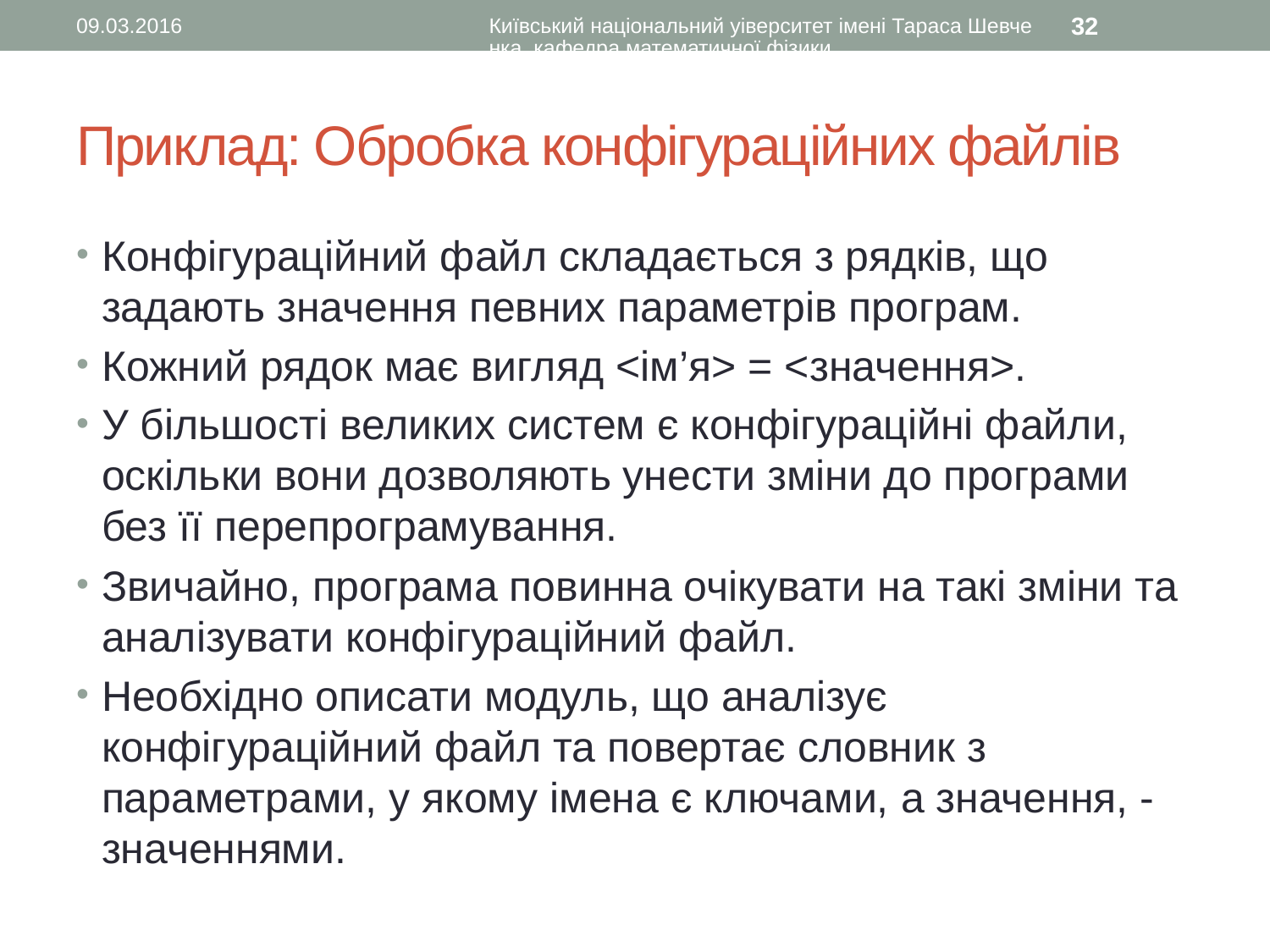

09.03.2016
Київський національний уіверситет імені Тараса Шевченка, кафедра математичної фізики
32
# Приклад: Обробка конфігураційних файлів
Конфігураційний файл складається з рядків, що задають значення певних параметрів програм.
Кожний рядок має вигляд <ім’я> = <значення>.
У більшості великих систем є конфігураційні файли, оскільки вони дозволяють унести зміни до програми без її перепрограмування.
Звичайно, програма повинна очікувати на такі зміни та аналізувати конфігураційний файл.
Необхідно описати модуль, що аналізує конфігураційний файл та повертає словник з параметрами, у якому імена є ключами, а значення, - значеннями.